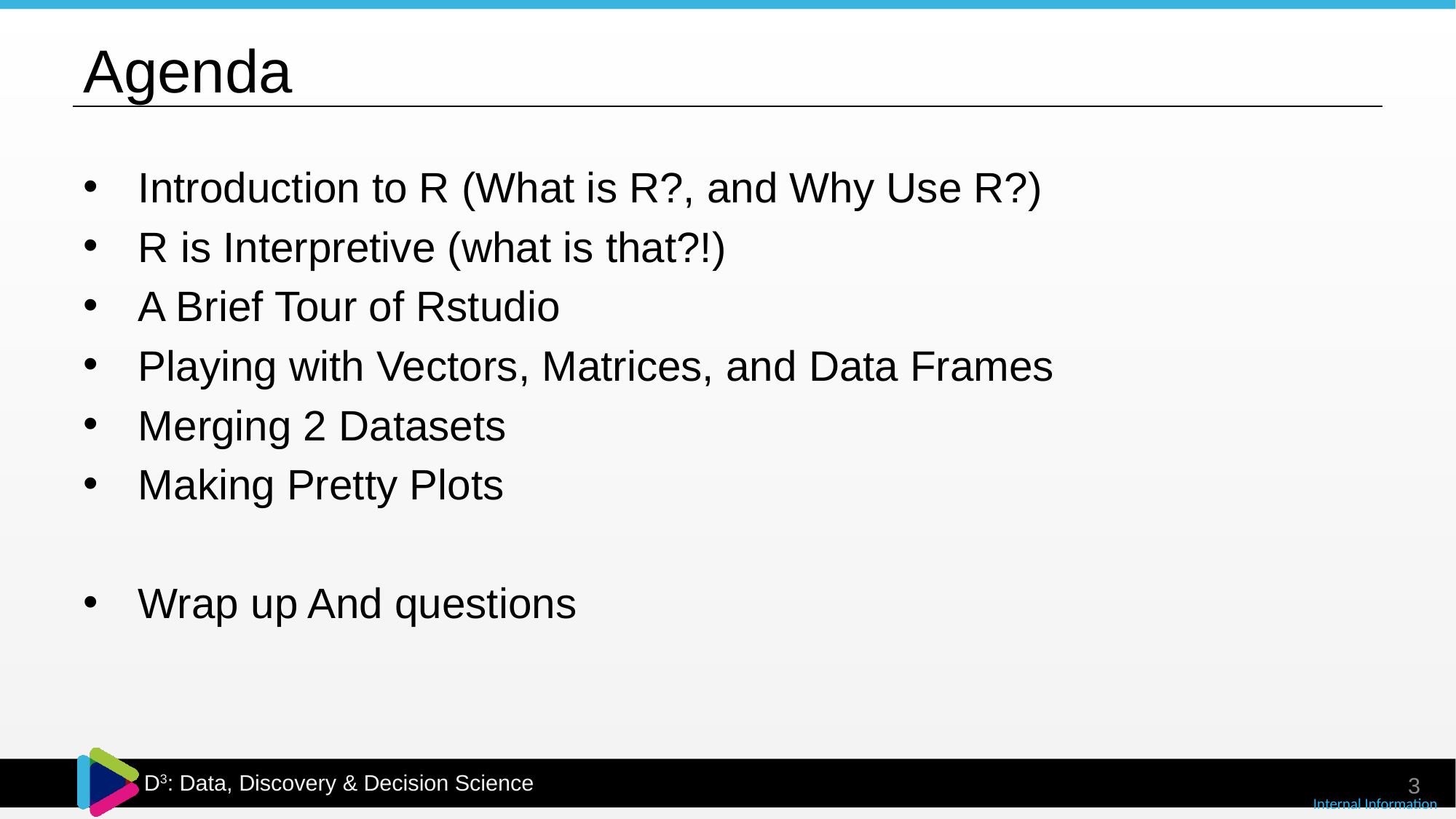

# Agenda
Introduction to R (What is R?, and Why Use R?)
R is Interpretive (what is that?!)
A Brief Tour of Rstudio
Playing with Vectors, Matrices, and Data Frames
Merging 2 Datasets
Making Pretty Plots

Wrap up And questions
3